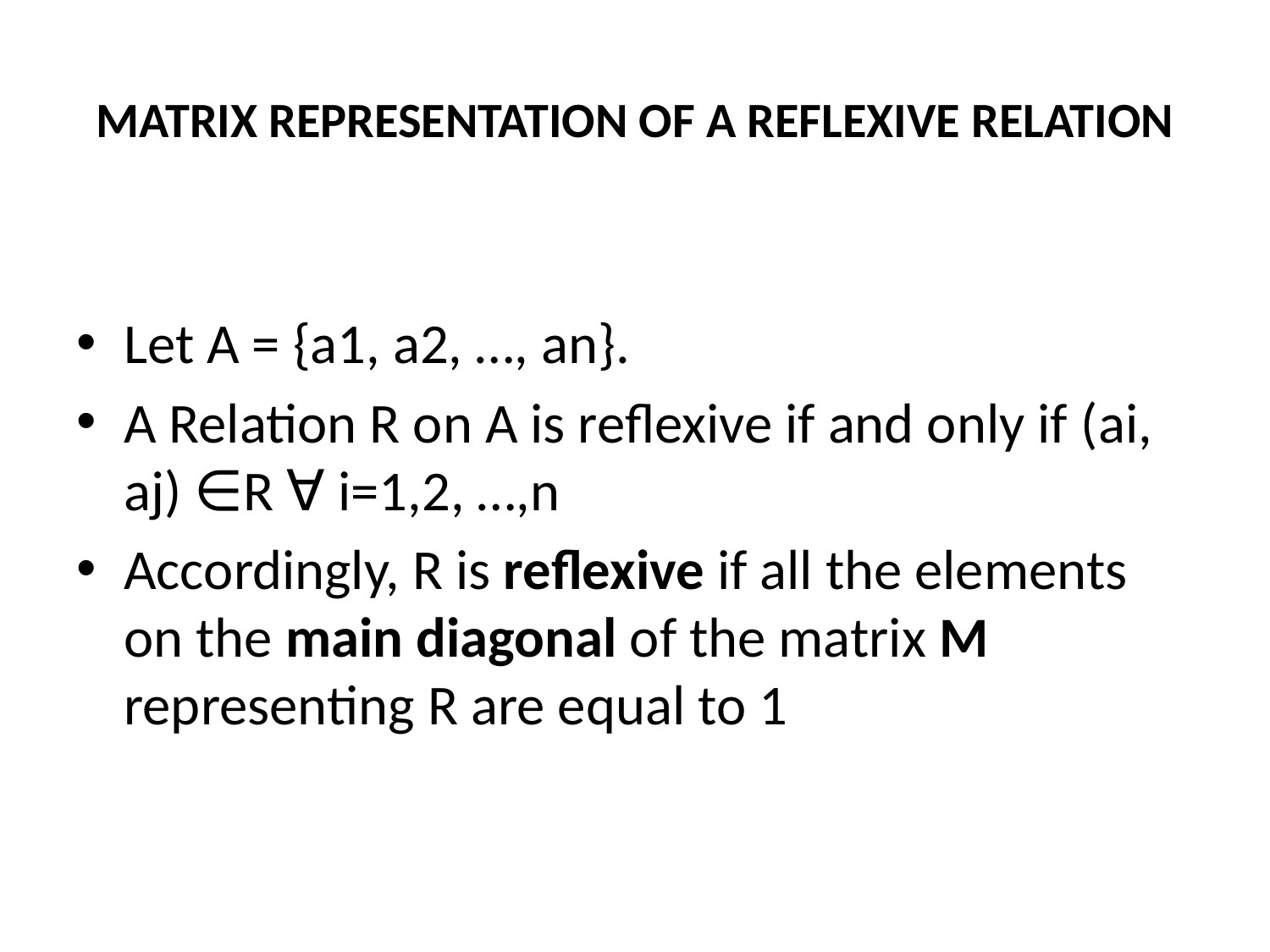

# MATRIX REPRESENTATION OF A REFLEXIVE RELATION

Let A = {a1, a2, …, an}.
A Relation R on A is reflexive if and only if (ai, aj) ∈R ∀ i=1,2, …,n
Accordingly, R is reflexive if all the elements on the main diagonal of the matrix M representing R are equal to 1